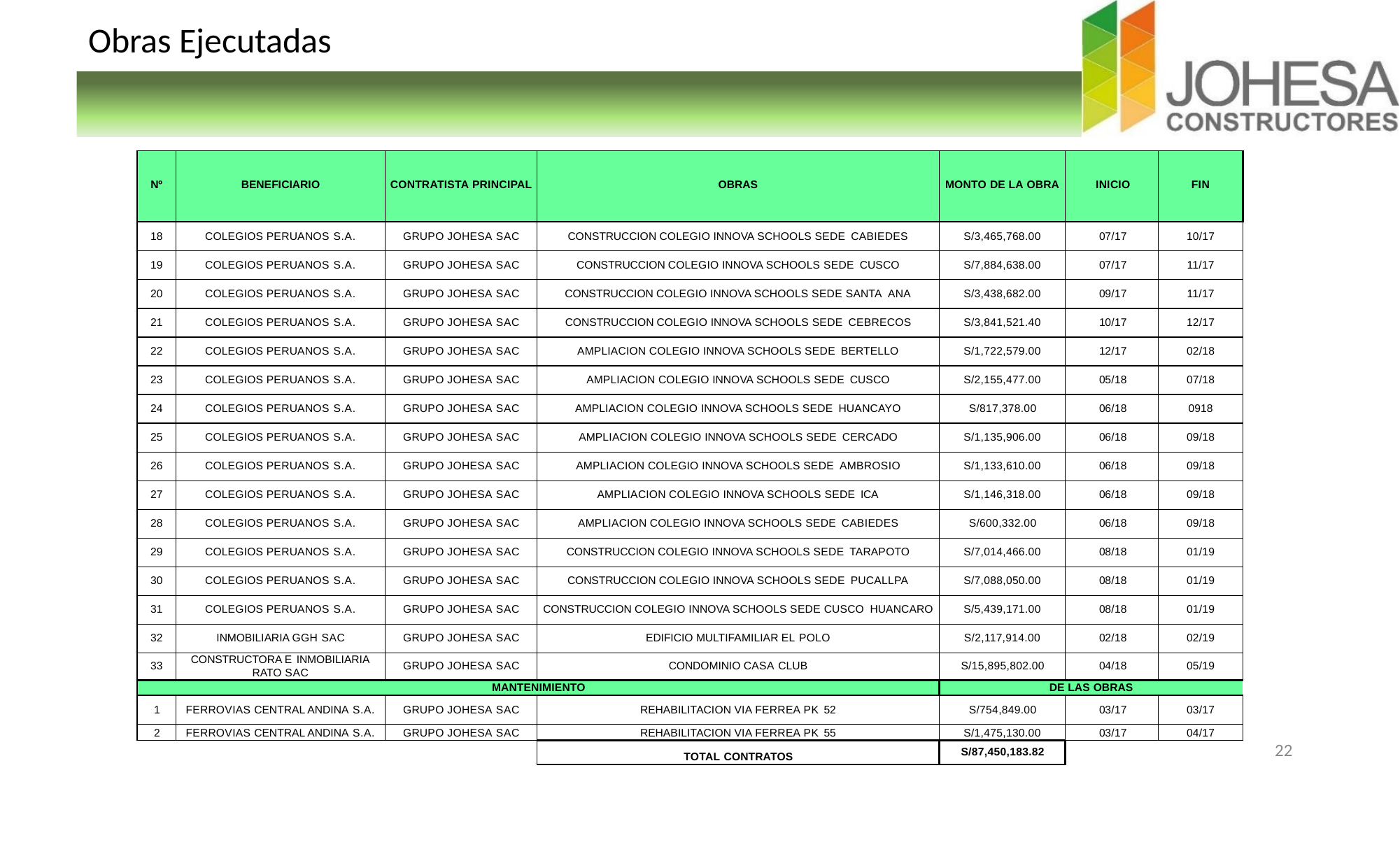

# Obras Ejecutadas
| Nº | BENEFICIARIO | CONTRATISTA PRINCIPAL | OBRAS | MONTO DE LA OBRA | INICIO | FIN |
| --- | --- | --- | --- | --- | --- | --- |
| 18 | COLEGIOS PERUANOS S.A. | GRUPO JOHESA SAC | CONSTRUCCION COLEGIO INNOVA SCHOOLS SEDE CABIEDES | S/3,465,768.00 | 07/17 | 10/17 |
| 19 | COLEGIOS PERUANOS S.A. | GRUPO JOHESA SAC | CONSTRUCCION COLEGIO INNOVA SCHOOLS SEDE CUSCO | S/7,884,638.00 | 07/17 | 11/17 |
| 20 | COLEGIOS PERUANOS S.A. | GRUPO JOHESA SAC | CONSTRUCCION COLEGIO INNOVA SCHOOLS SEDE SANTA ANA | S/3,438,682.00 | 09/17 | 11/17 |
| 21 | COLEGIOS PERUANOS S.A. | GRUPO JOHESA SAC | CONSTRUCCION COLEGIO INNOVA SCHOOLS SEDE CEBRECOS | S/3,841,521.40 | 10/17 | 12/17 |
| 22 | COLEGIOS PERUANOS S.A. | GRUPO JOHESA SAC | AMPLIACION COLEGIO INNOVA SCHOOLS SEDE BERTELLO | S/1,722,579.00 | 12/17 | 02/18 |
| 23 | COLEGIOS PERUANOS S.A. | GRUPO JOHESA SAC | AMPLIACION COLEGIO INNOVA SCHOOLS SEDE CUSCO | S/2,155,477.00 | 05/18 | 07/18 |
| 24 | COLEGIOS PERUANOS S.A. | GRUPO JOHESA SAC | AMPLIACION COLEGIO INNOVA SCHOOLS SEDE HUANCAYO | S/817,378.00 | 06/18 | 0918 |
| 25 | COLEGIOS PERUANOS S.A. | GRUPO JOHESA SAC | AMPLIACION COLEGIO INNOVA SCHOOLS SEDE CERCADO | S/1,135,906.00 | 06/18 | 09/18 |
| 26 | COLEGIOS PERUANOS S.A. | GRUPO JOHESA SAC | AMPLIACION COLEGIO INNOVA SCHOOLS SEDE AMBROSIO | S/1,133,610.00 | 06/18 | 09/18 |
| 27 | COLEGIOS PERUANOS S.A. | GRUPO JOHESA SAC | AMPLIACION COLEGIO INNOVA SCHOOLS SEDE ICA | S/1,146,318.00 | 06/18 | 09/18 |
| 28 | COLEGIOS PERUANOS S.A. | GRUPO JOHESA SAC | AMPLIACION COLEGIO INNOVA SCHOOLS SEDE CABIEDES | S/600,332.00 | 06/18 | 09/18 |
| 29 | COLEGIOS PERUANOS S.A. | GRUPO JOHESA SAC | CONSTRUCCION COLEGIO INNOVA SCHOOLS SEDE TARAPOTO | S/7,014,466.00 | 08/18 | 01/19 |
| 30 | COLEGIOS PERUANOS S.A. | GRUPO JOHESA SAC | CONSTRUCCION COLEGIO INNOVA SCHOOLS SEDE PUCALLPA | S/7,088,050.00 | 08/18 | 01/19 |
| 31 | COLEGIOS PERUANOS S.A. | GRUPO JOHESA SAC | CONSTRUCCION COLEGIO INNOVA SCHOOLS SEDE CUSCO HUANCARO | S/5,439,171.00 | 08/18 | 01/19 |
| 32 | INMOBILIARIA GGH SAC | GRUPO JOHESA SAC | EDIFICIO MULTIFAMILIAR EL POLO | S/2,117,914.00 | 02/18 | 02/19 |
| 33 | CONSTRUCTORA E INMOBILIARIA RATO SAC | GRUPO JOHESA SAC | CONDOMINIO CASA CLUB | S/15,895,802.00 | 04/18 | 05/19 |
| MANTENIMIENTO |  |  |  | DE LAS OBRAS |  |  |
| 1 | FERROVIAS CENTRAL ANDINA S.A. | GRUPO JOHESA SAC | REHABILITACION VIA FERREA PK 52 | S/754,849.00 | 03/17 | 03/17 |
| 2 | FERROVIAS CENTRAL ANDINA S.A. | GRUPO JOHESA SAC | REHABILITACION VIA FERREA PK 55 | S/1,475,130.00 | 03/17 | 04/17 |
|  |  |  | TOTAL CONTRATOS | S/87,450,183.82 |  |  |
22